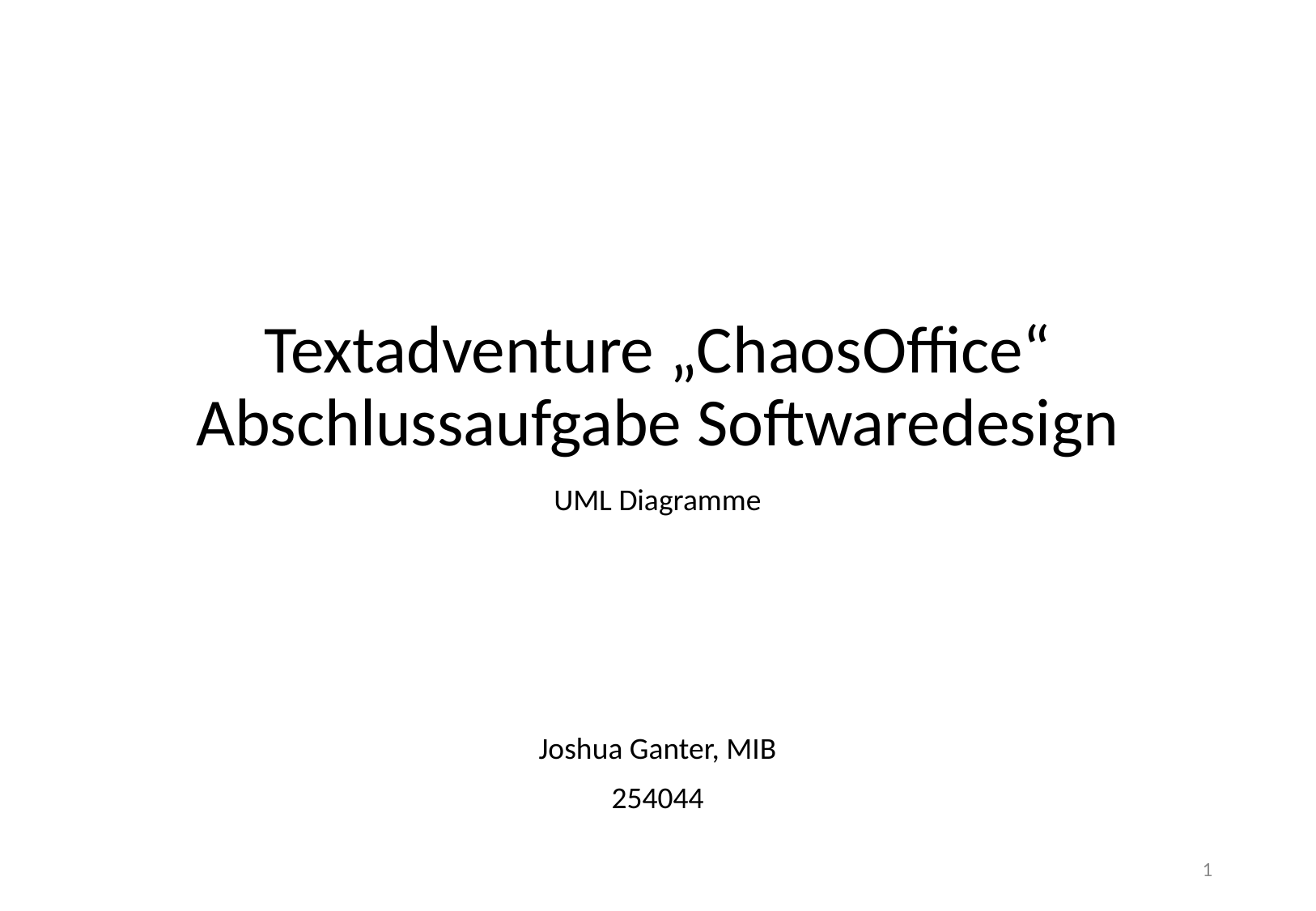

# Textadventure „ChaosOffice“ Abschlussaufgabe Softwaredesign
UML Diagramme

Joshua Ganter, MIB
254044
1